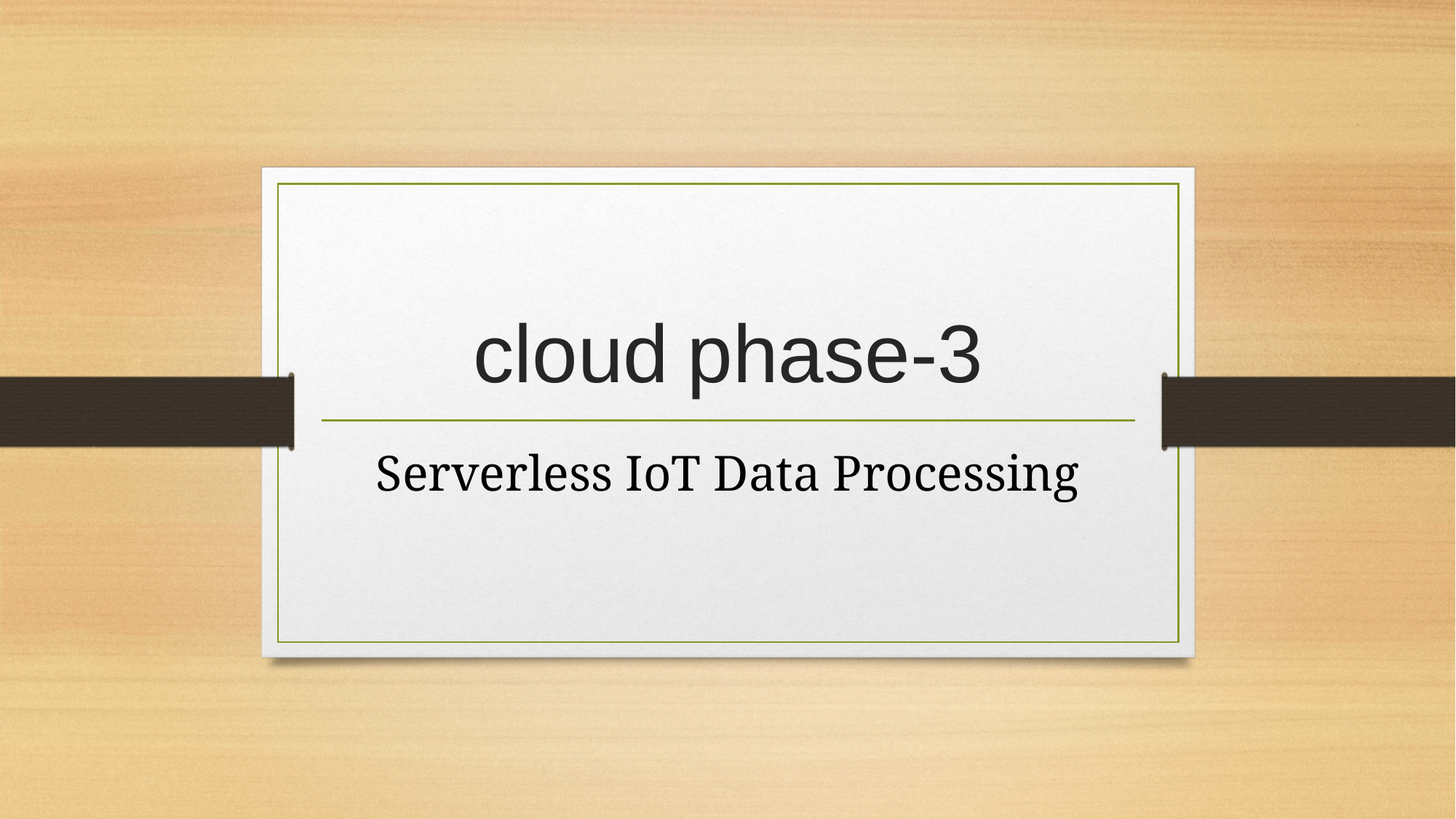

# cloud phase-3
Serverless IoT Data Processing